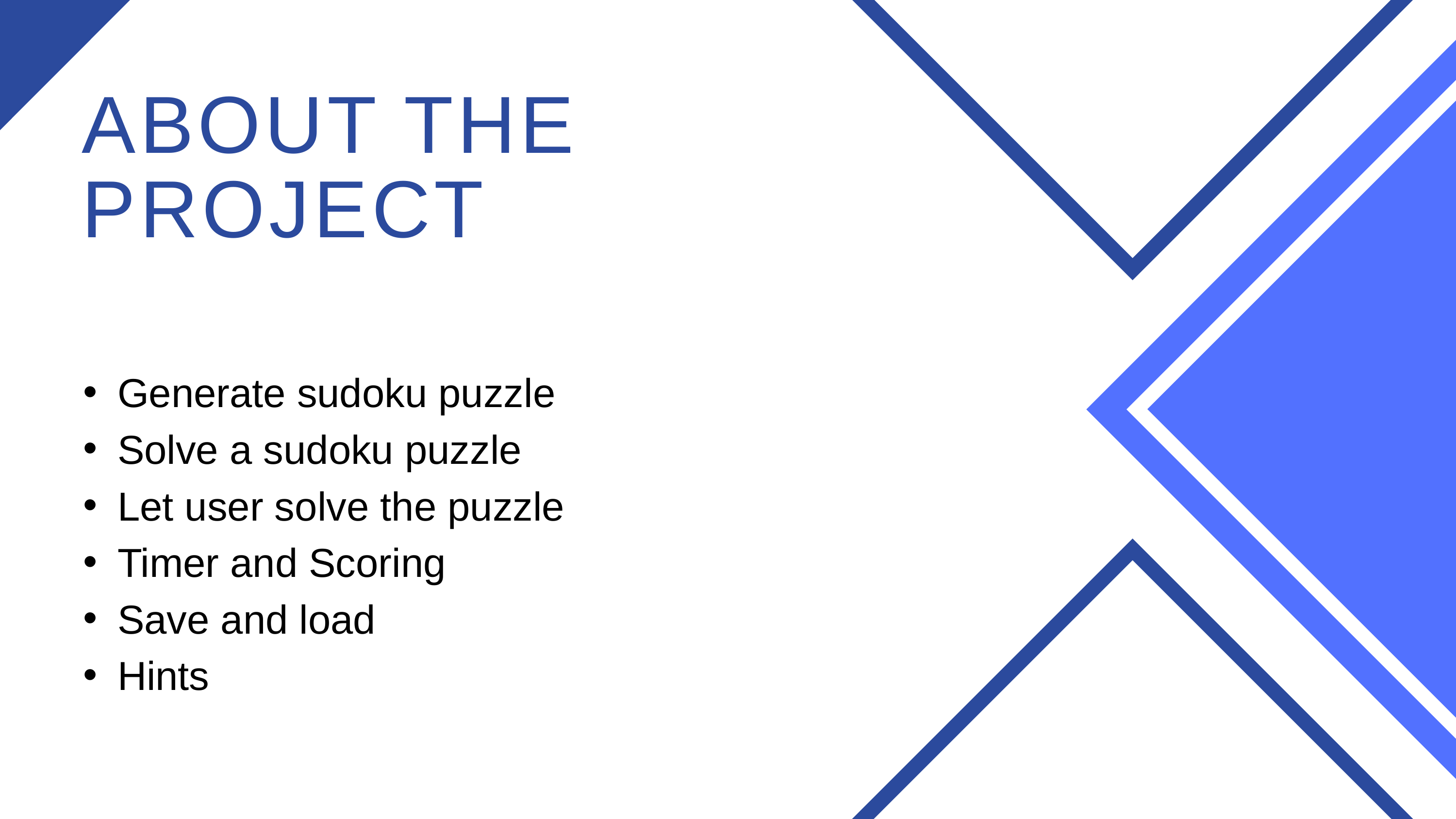

ABOUT THE PROJECT

Generate sudoku puzzle
Solve a sudoku puzzle
Let user solve the puzzle
Timer and Scoring
Save and load
Hints